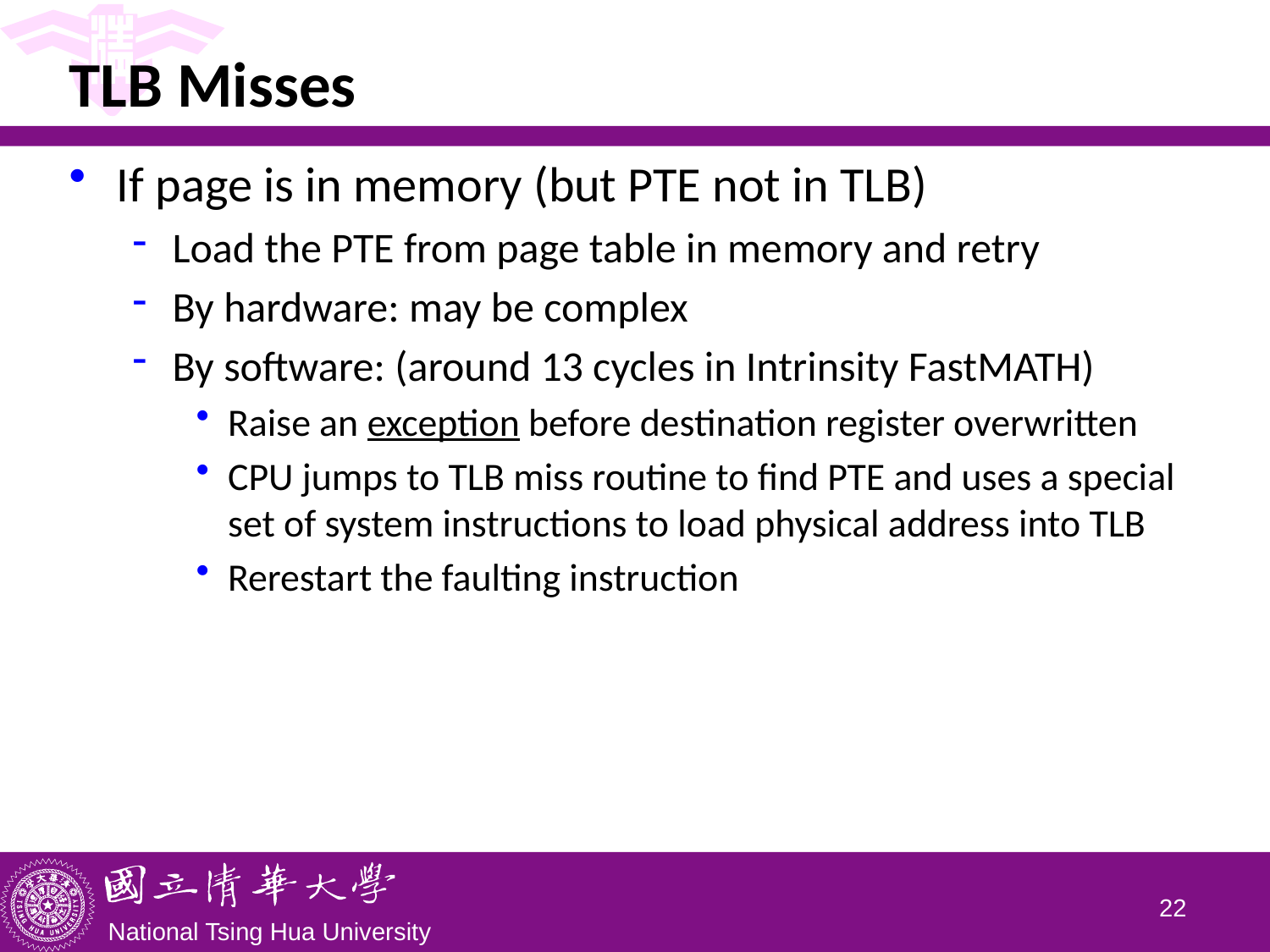

# TLB Misses
If page is in memory (but PTE not in TLB)
Load the PTE from page table in memory and retry
By hardware: may be complex
By software: (around 13 cycles in Intrinsity FastMATH)
Raise an exception before destination register overwritten
CPU jumps to TLB miss routine to find PTE and uses a special set of system instructions to load physical address into TLB
Rerestart the faulting instruction
22